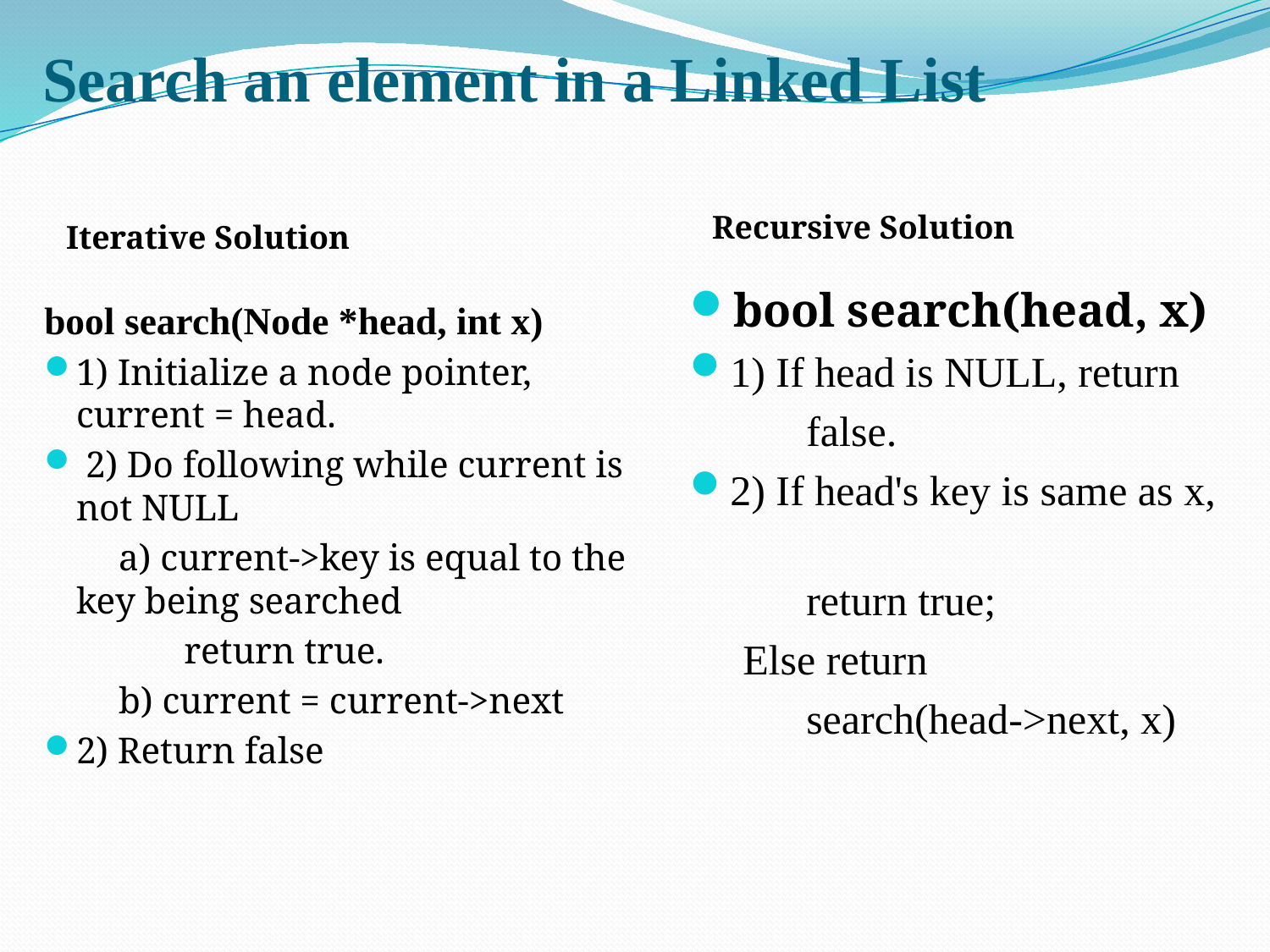

# Search an element in a Linked List
Recursive Solution
Iterative Solution
bool search(head, x)
1) If head is NULL, return
           false.
2) If head's key is same as x,
           return true;
     Else return
           search(head->next, x)
bool search(Node *head, int x)
1) Initialize a node pointer, current = head.
 2) Do following while current is not NULL
        a) current->key is equal to the key being searched
               return true.
        b) current = current->next
2) Return false